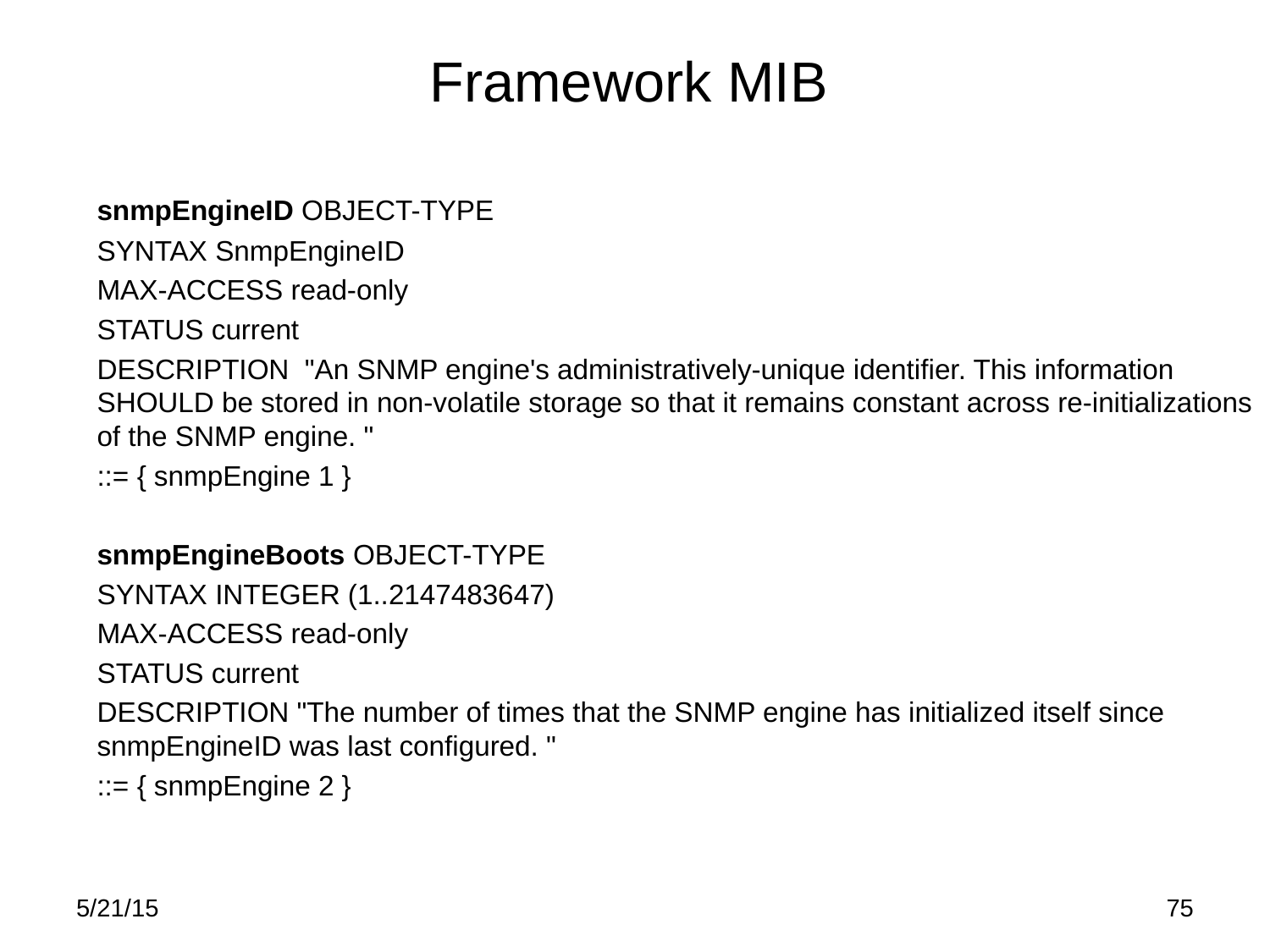

# Framework MIB
	snmpEngineID OBJECT-TYPE
	SYNTAX SnmpEngineID
	MAX-ACCESS read-only
	STATUS current
	DESCRIPTION  "An SNMP engine's administratively-unique identifier. This information SHOULD be stored in non-volatile storage so that it remains constant across re-initializations of the SNMP engine. "
	::= { snmpEngine 1 }

	snmpEngineBoots OBJECT-TYPE
	SYNTAX INTEGER (1..2147483647)
	MAX-ACCESS read-only
	STATUS current
	DESCRIPTION "The number of times that the SNMP engine has initialized itself since snmpEngineID was last configured. "
	::= { snmpEngine 2 }
5/21/15
75